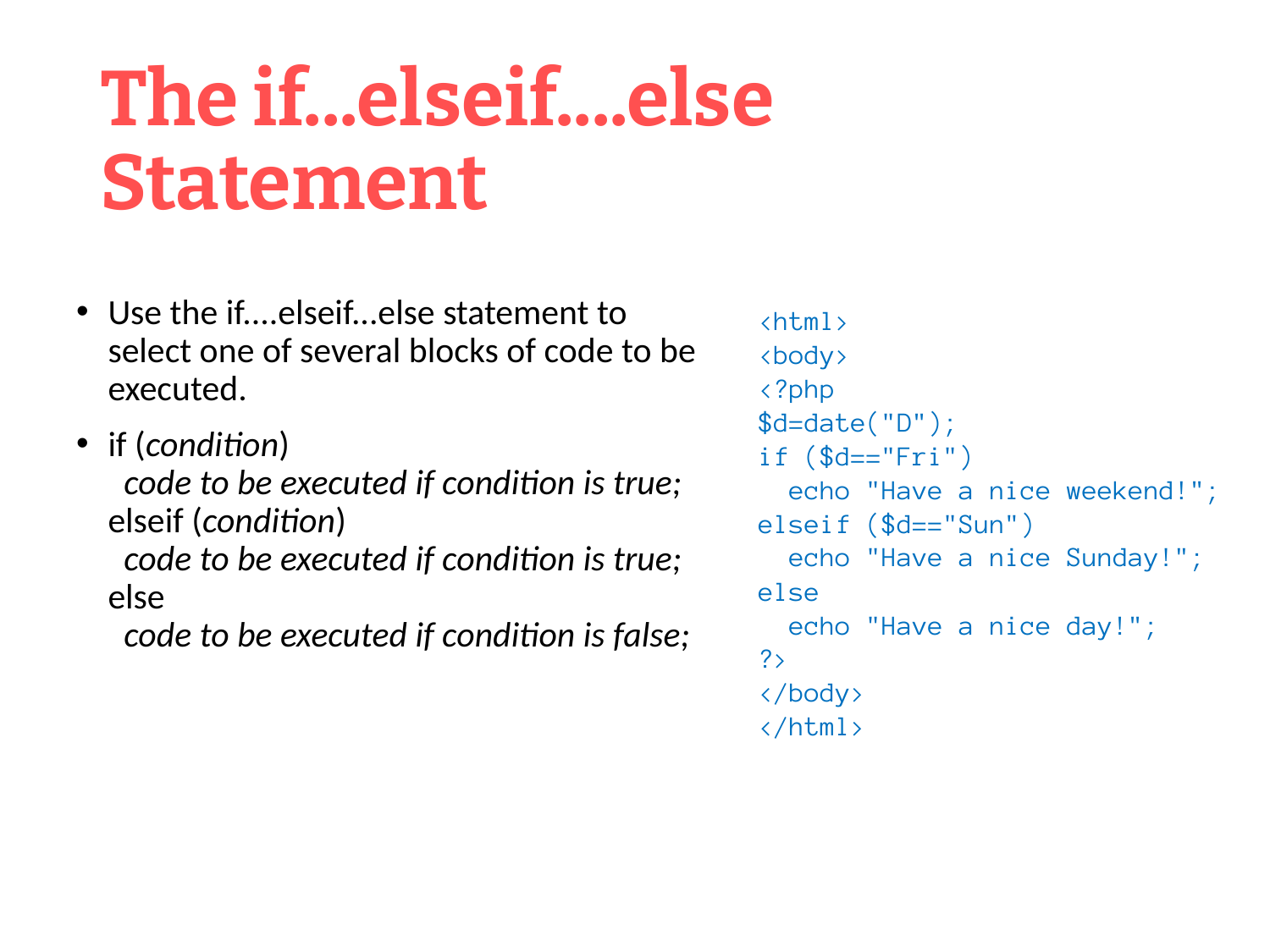

# The if...elseif....else Statement
Use the if....elseif...else statement to select one of several blocks of code to be executed.
if (condition)
  code to be executed if condition is true;
elseif (condition)
  code to be executed if condition is true;
else
  code to be executed if condition is false;
	<html>
<body>
<?php
$d=date("D");
if ($d=="Fri")
  echo "Have a nice weekend!";
elseif ($d=="Sun")
  echo "Have a nice Sunday!";
else
  echo "Have a nice day!";
?>
</body>
</html>